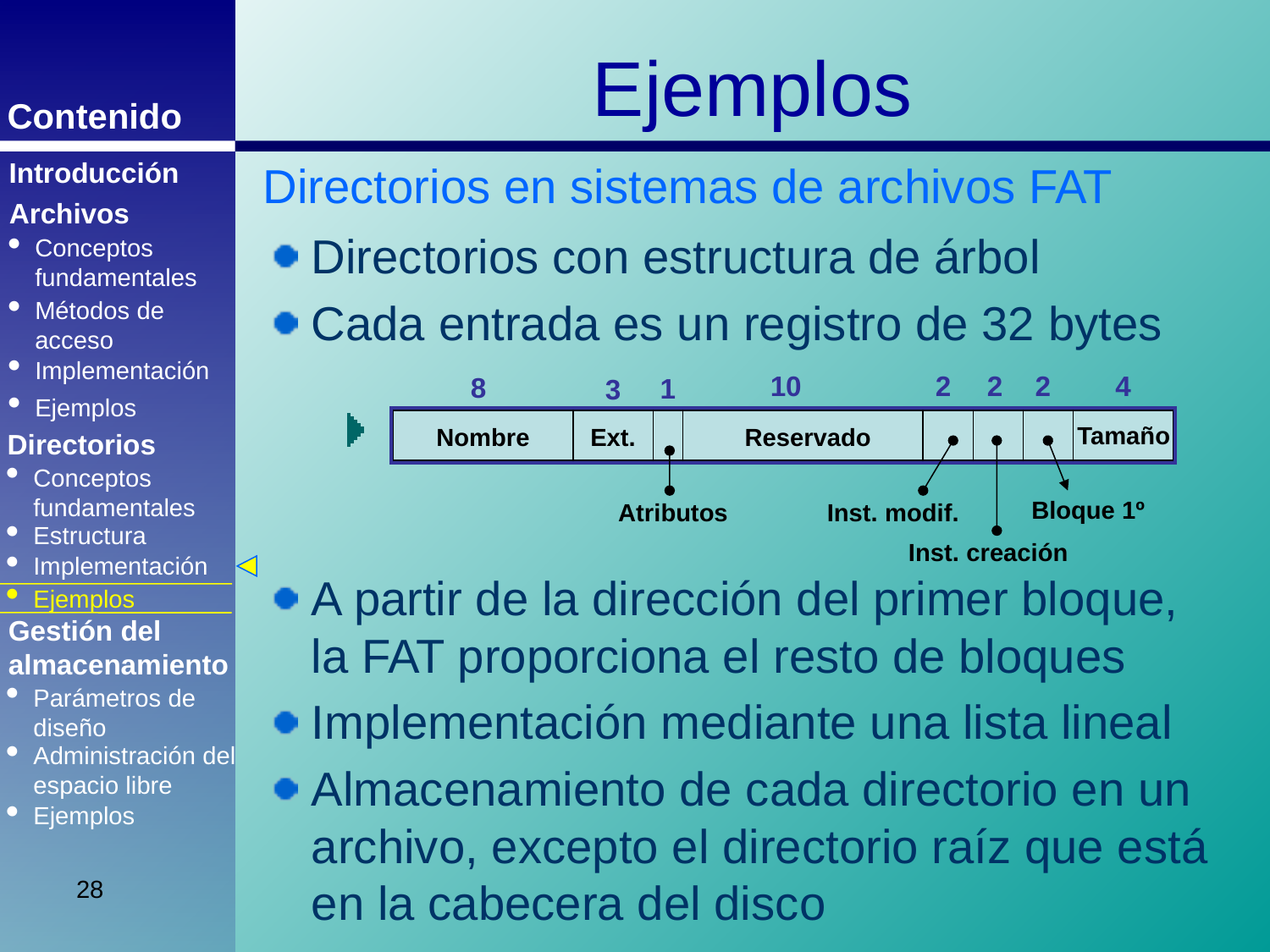

Ejemplos
Introducción
Directorios en sistemas de archivos FAT
Archivos
Directorios con estructura de árbol
Cada entrada es un registro de 32 bytes

Conceptos fundamentales
Métodos de acceso

Implementación
10
2
2
2
4
8
1
3

Tamaño
Nombre
Ext.
Reservado

Bloque 1º
Atributos
Inst. modif.
Inst. creación
Ejemplos
Directorios
Conceptos fundamentales
Estructura
Implementación

A partir de la dirección del primer bloque, la FAT proporciona el resto de bloques
Implementación mediante una lista lineal
Almacenamiento de cada directorio en un archivo, excepto el directorio raíz que está en la cabecera del disco
Ejemplos

Gestión del almacenamiento

Parámetros de diseño
Administración del espacio libre
Ejemplos
28